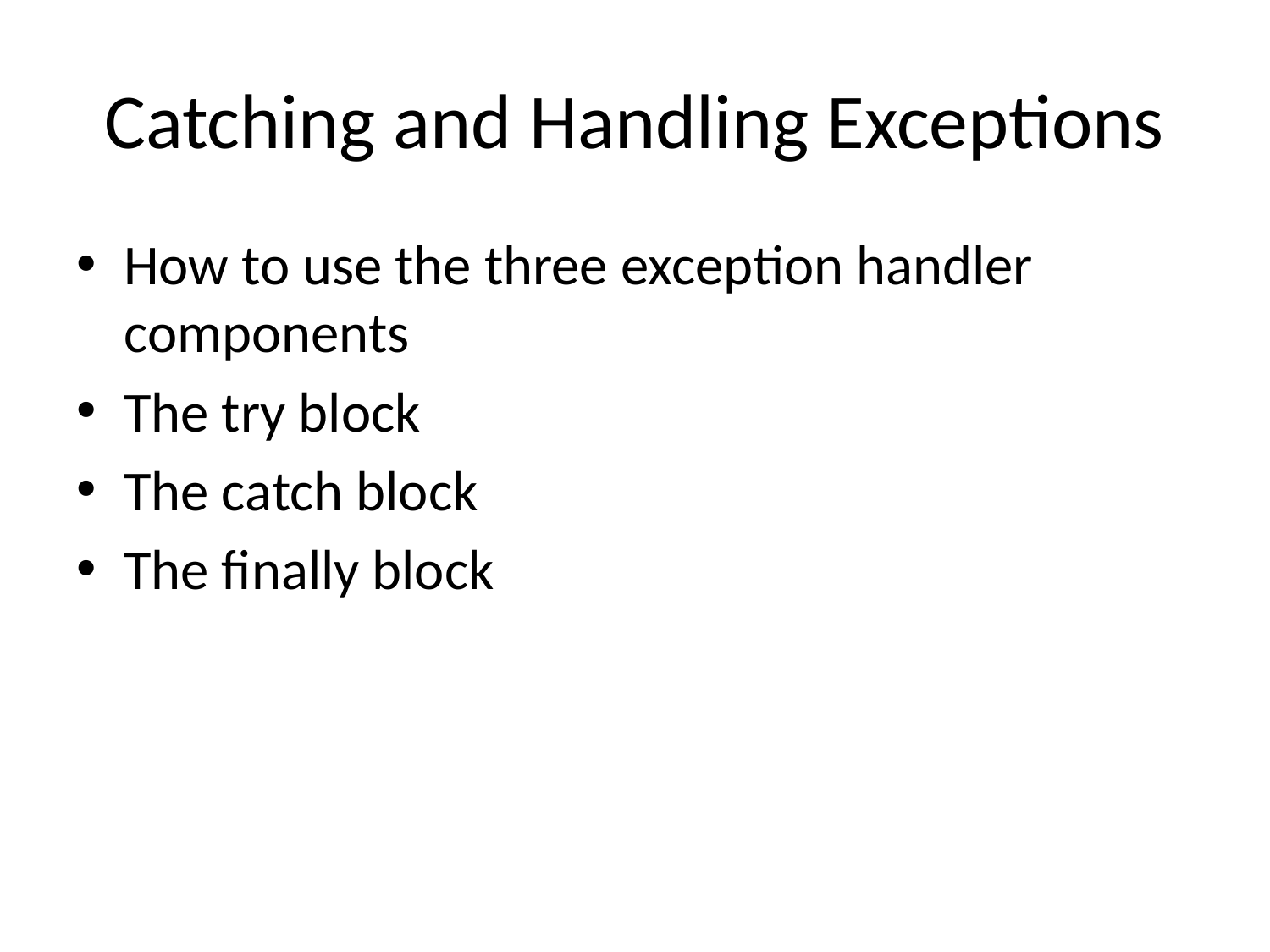

# Catching and Handling Exceptions
How to use the three exception handler components
The try block
The catch block
The finally block